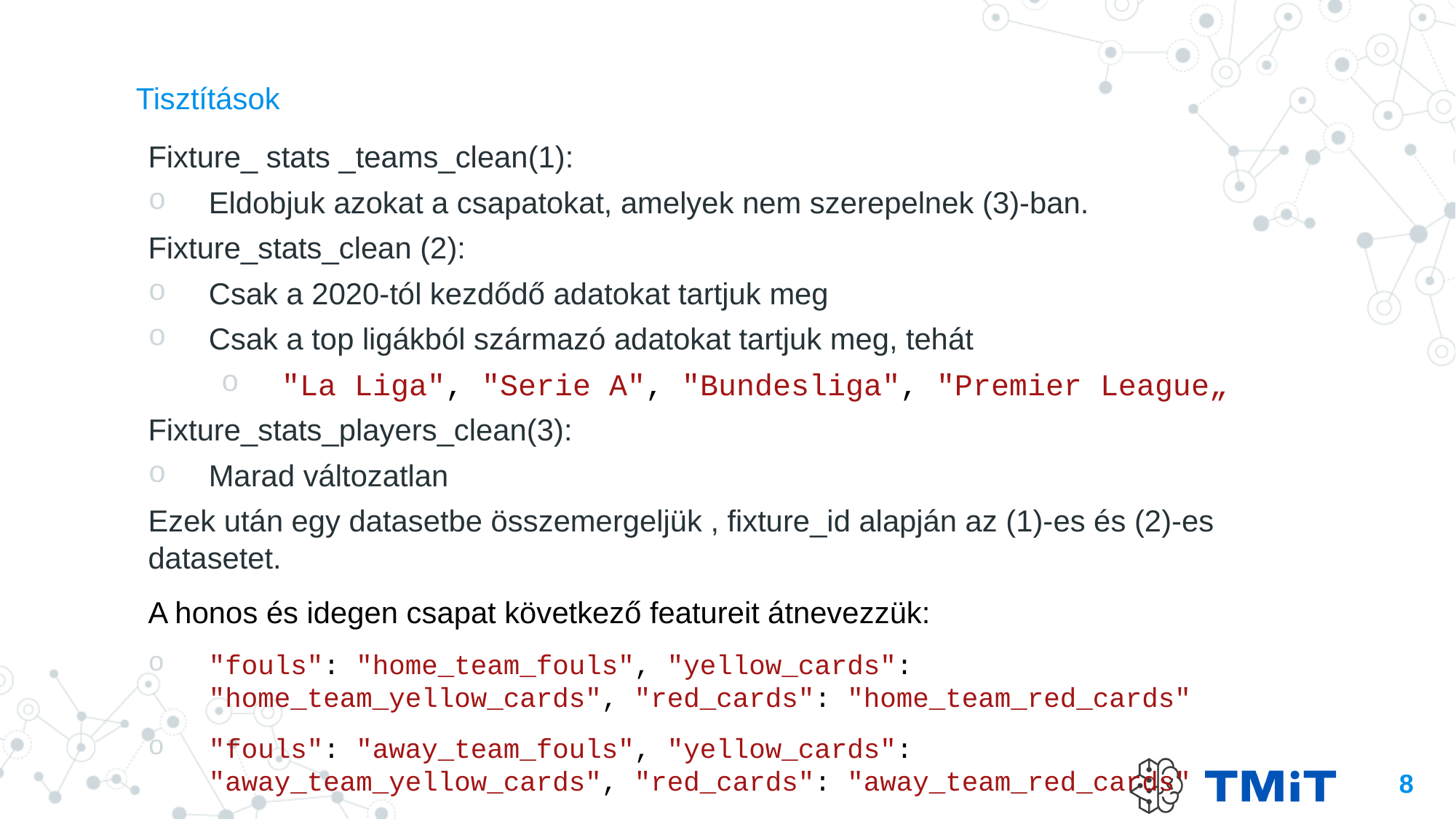

# Tisztítások
Fixture_ stats _teams_clean(1):
Eldobjuk azokat a csapatokat, amelyek nem szerepelnek (3)-ban.
Fixture_stats_clean (2):
Csak a 2020-tól kezdődő adatokat tartjuk meg
Csak a top ligákból származó adatokat tartjuk meg, tehát
"La Liga", "Serie A", "Bundesliga", "Premier League„
Fixture_stats_players_clean(3):
Marad változatlan
Ezek után egy datasetbe összemergeljük , fixture_id alapján az (1)-es és (2)-es datasetet.
A honos és idegen csapat következő featureit átnevezzük:
"fouls": "home_team_fouls", "yellow_cards": "home_team_yellow_cards", "red_cards": "home_team_red_cards"
"fouls": "away_team_fouls", "yellow_cards": "away_team_yellow_cards", "red_cards": "away_team_red_cards"

8